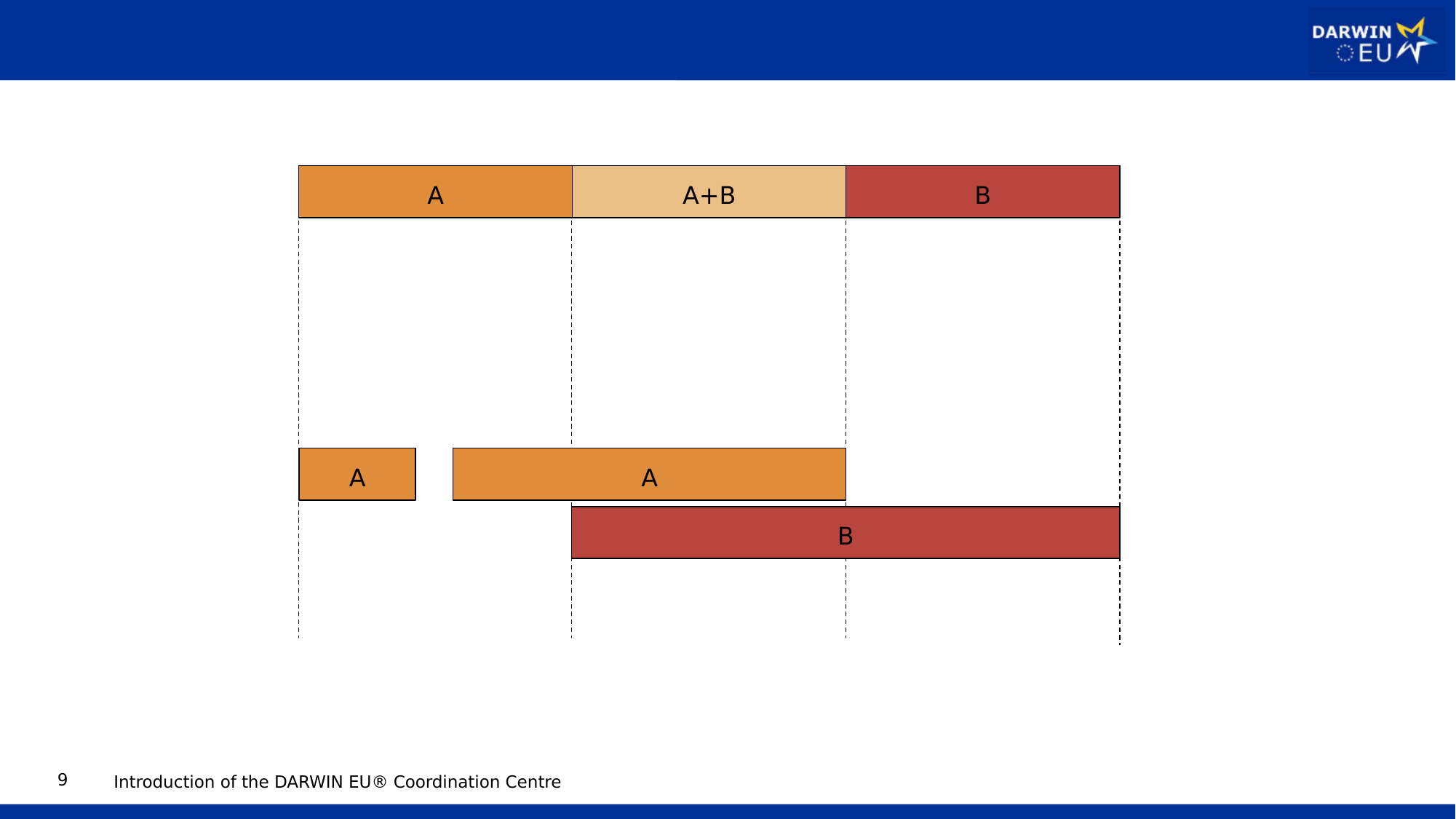

A
A+B
B
A
A
B
9
Introduction of the DARWIN EU® Coordination Centre